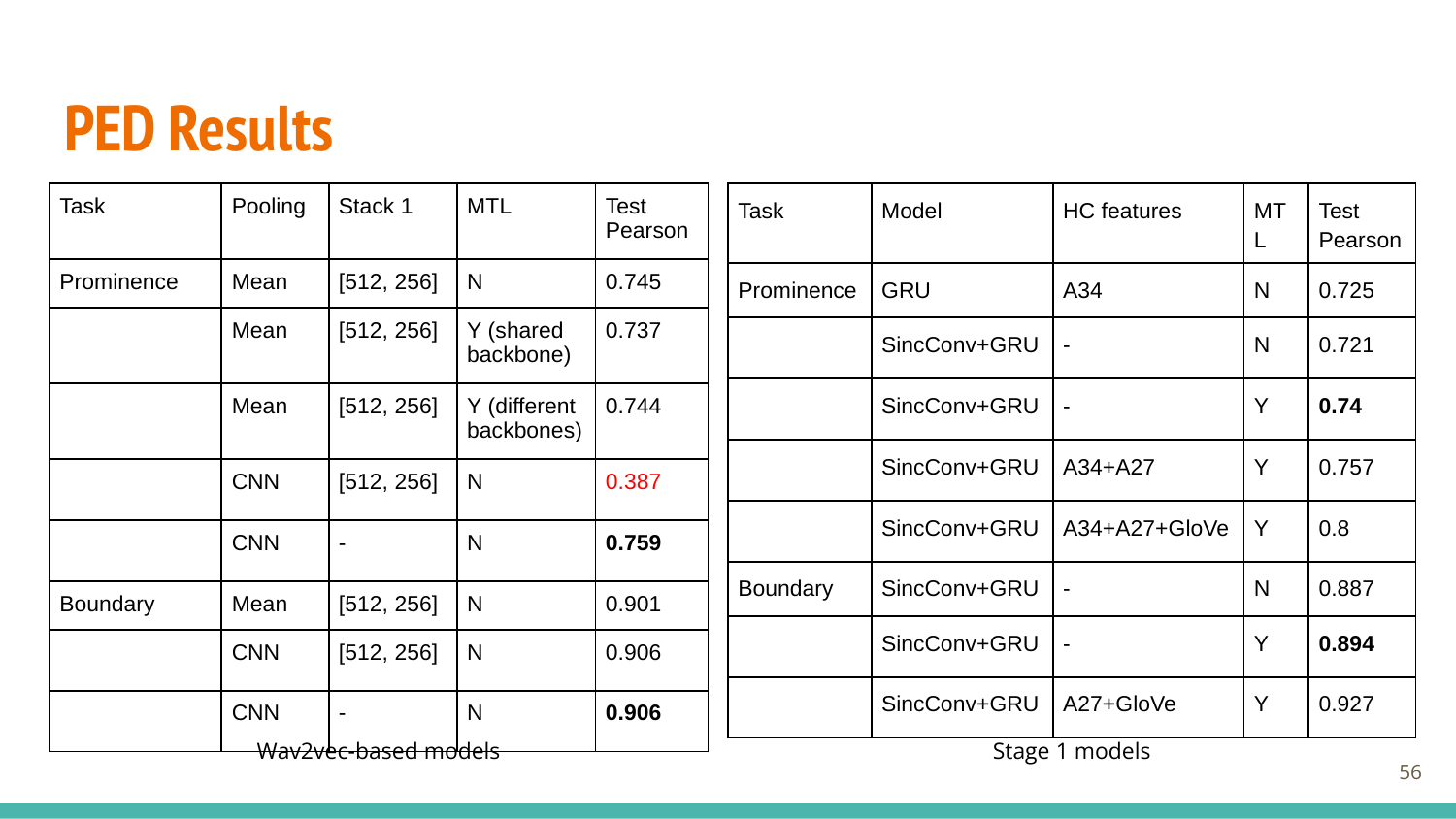

# PED Results
| Task | Pooling | Stack 1 | MTL | Test Pearson |
| --- | --- | --- | --- | --- |
| Prominence | Mean | [512, 256] | N | 0.745 |
|  | Mean | [512, 256] | Y (shared backbone) | 0.737 |
|  | Mean | [512, 256] | Y (different backbones) | 0.744 |
|  | CNN | [512, 256] | N | 0.387 |
|  | CNN | - | N | 0.759 |
| Boundary | Mean | [512, 256] | N | 0.901 |
|  | CNN | [512, 256] | N | 0.906 |
|  | CNN | - | N | 0.906 |
| Task | Model | HC features | MTL | Test Pearson |
| --- | --- | --- | --- | --- |
| Prominence | GRU | A34 | N | 0.725 |
|  | SincConv+GRU | - | N | 0.721 |
|  | SincConv+GRU | - | Y | 0.74 |
|  | SincConv+GRU | A34+A27 | Y | 0.757 |
|  | SincConv+GRU | A34+A27+GloVe | Y | 0.8 |
| Boundary | SincConv+GRU | - | N | 0.887 |
|  | SincConv+GRU | - | Y | 0.894 |
|  | SincConv+GRU | A27+GloVe | Y | 0.927 |
Wav2vec-based models
Stage 1 models
56